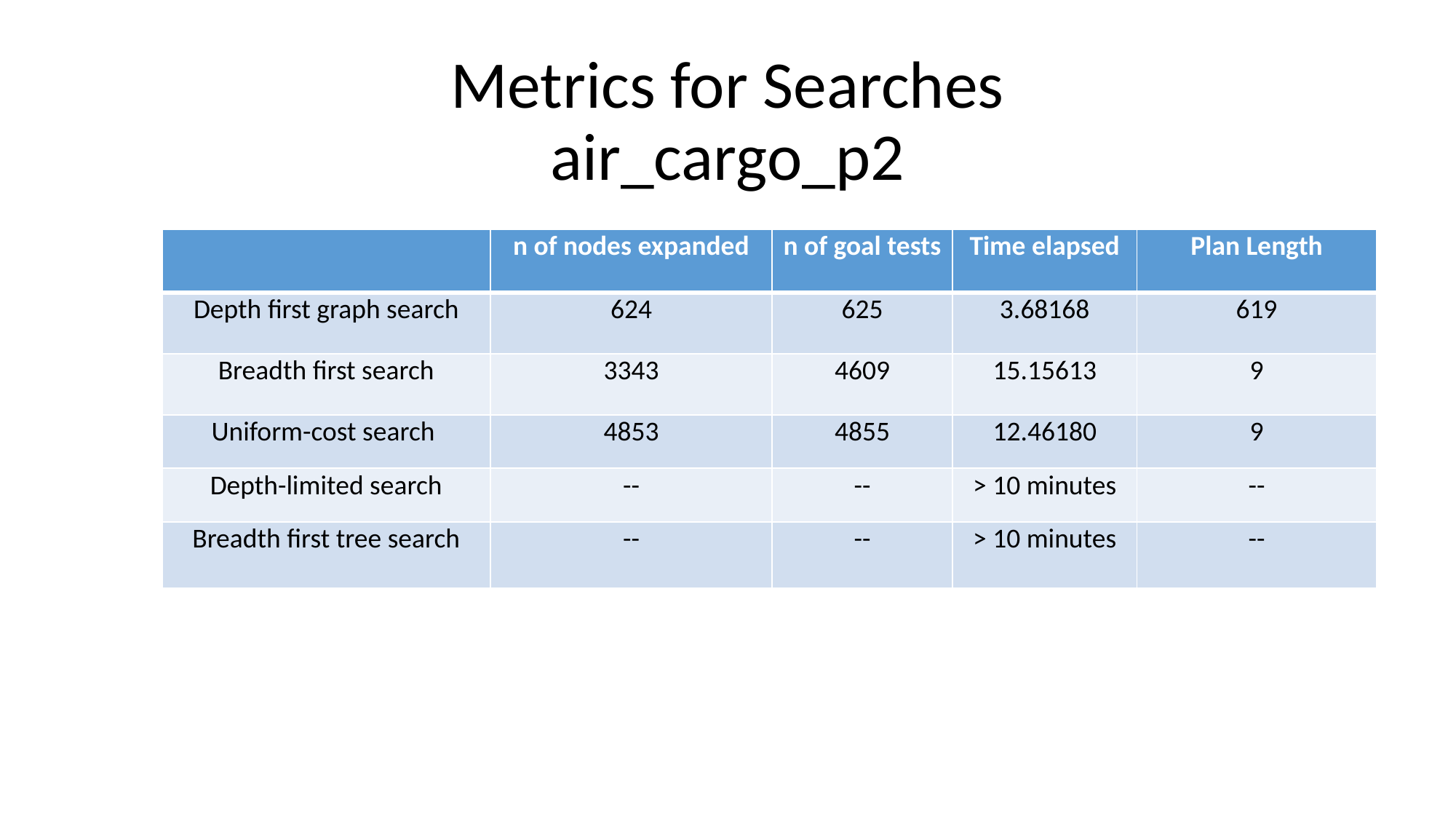

# Metrics for Searches air_cargo_p2
|  | n of nodes expanded | n of goal tests | Time elapsed | Plan Length |
| --- | --- | --- | --- | --- |
| Depth first graph search | 624 | 625 | 3.68168 | 619 |
| Breadth first search | 3343 | 4609 | 15.15613 | 9 |
| Uniform-cost search | 4853 | 4855 | 12.46180 | 9 |
| Depth-limited search | -- | -- | > 10 minutes | -- |
| Breadth first tree search | -- | -- | > 10 minutes | -- |